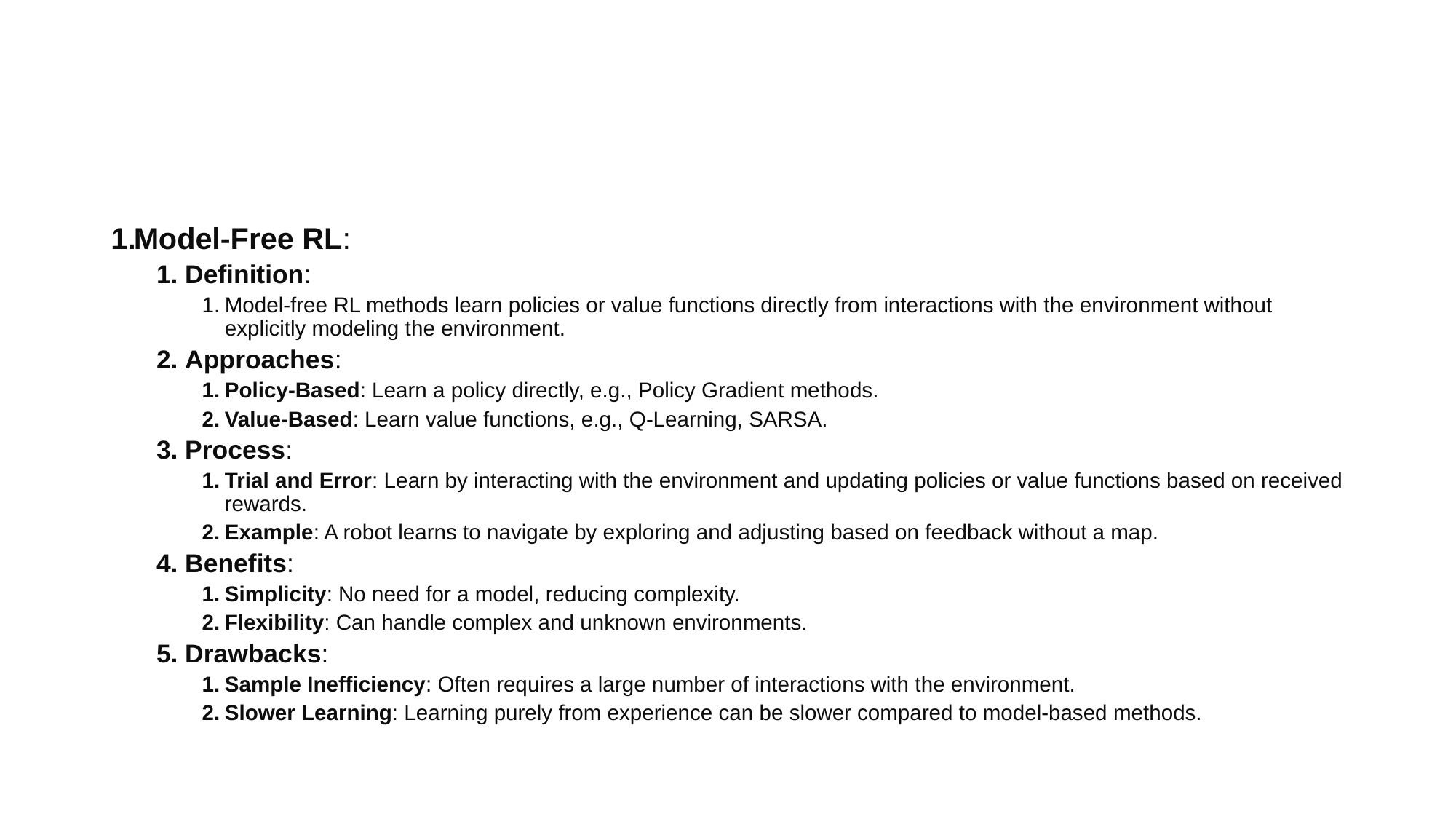

#
Model-Free RL:
Definition:
Model-free RL methods learn policies or value functions directly from interactions with the environment without explicitly modeling the environment.
Approaches:
Policy-Based: Learn a policy directly, e.g., Policy Gradient methods.
Value-Based: Learn value functions, e.g., Q-Learning, SARSA.
Process:
Trial and Error: Learn by interacting with the environment and updating policies or value functions based on received rewards.
Example: A robot learns to navigate by exploring and adjusting based on feedback without a map.
Benefits:
Simplicity: No need for a model, reducing complexity.
Flexibility: Can handle complex and unknown environments.
Drawbacks:
Sample Inefficiency: Often requires a large number of interactions with the environment.
Slower Learning: Learning purely from experience can be slower compared to model-based methods.